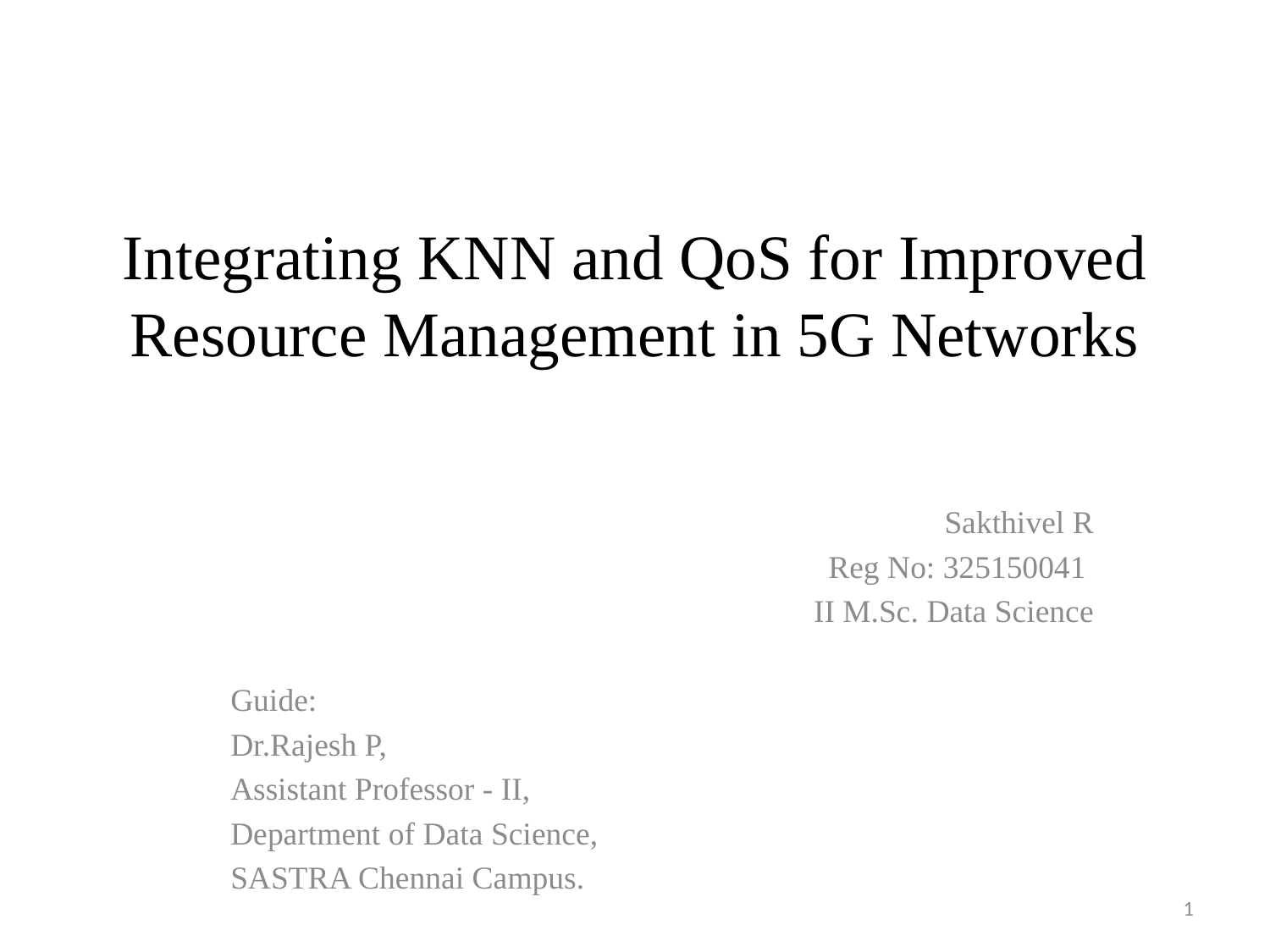

# Integrating KNN and QoS for Improved Resource Management in 5G Networks
Sakthivel R
Reg No: 325150041
II M.Sc. Data Science

Guide:
Dr.Rajesh P,
Assistant Professor - II,
Department of Data Science,
SASTRA Chennai Campus.
1